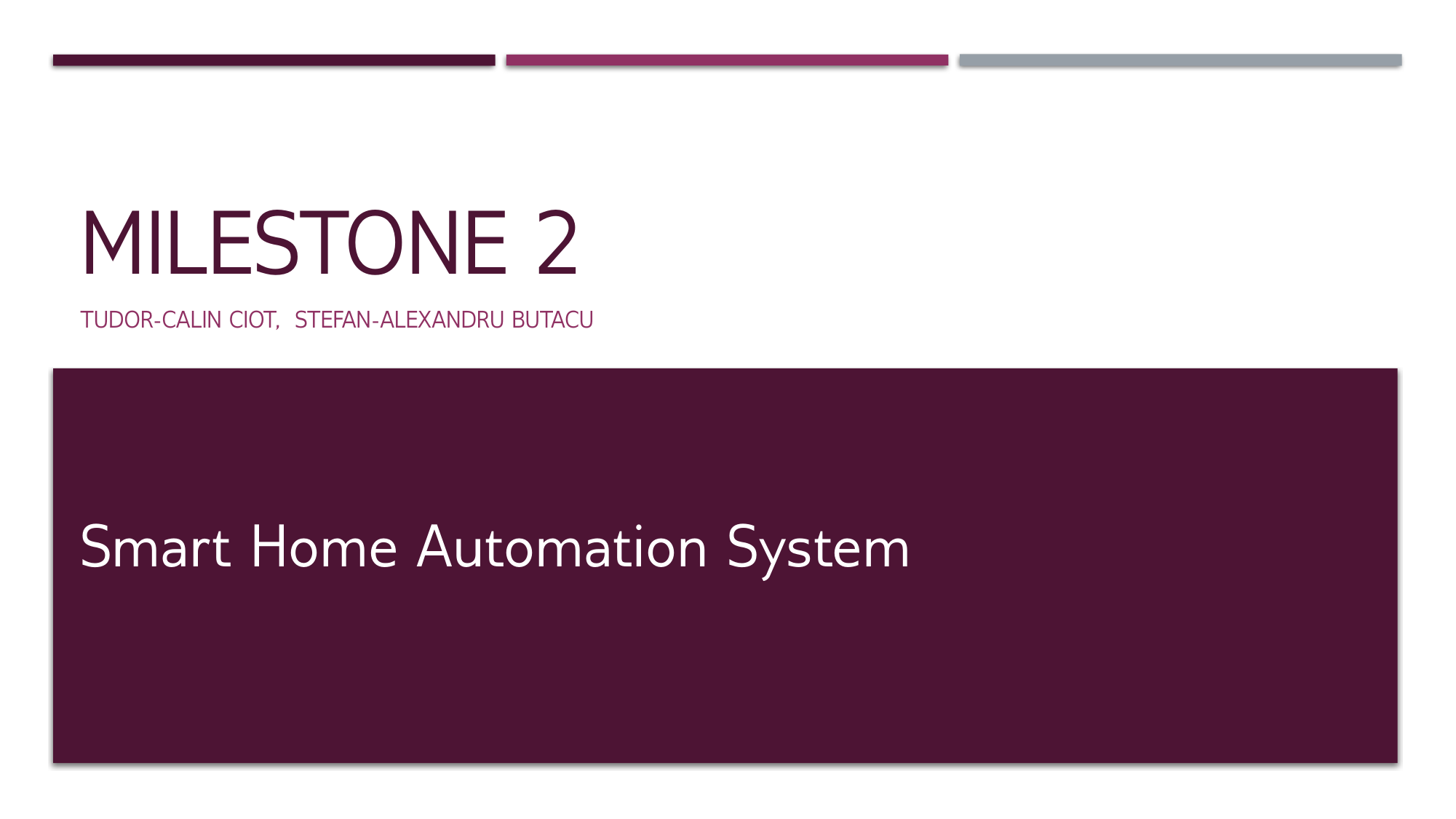

# Milestone 2
Tudor-calin ciot,  Stefan-Alexandru butacu
Smart Home Automation System